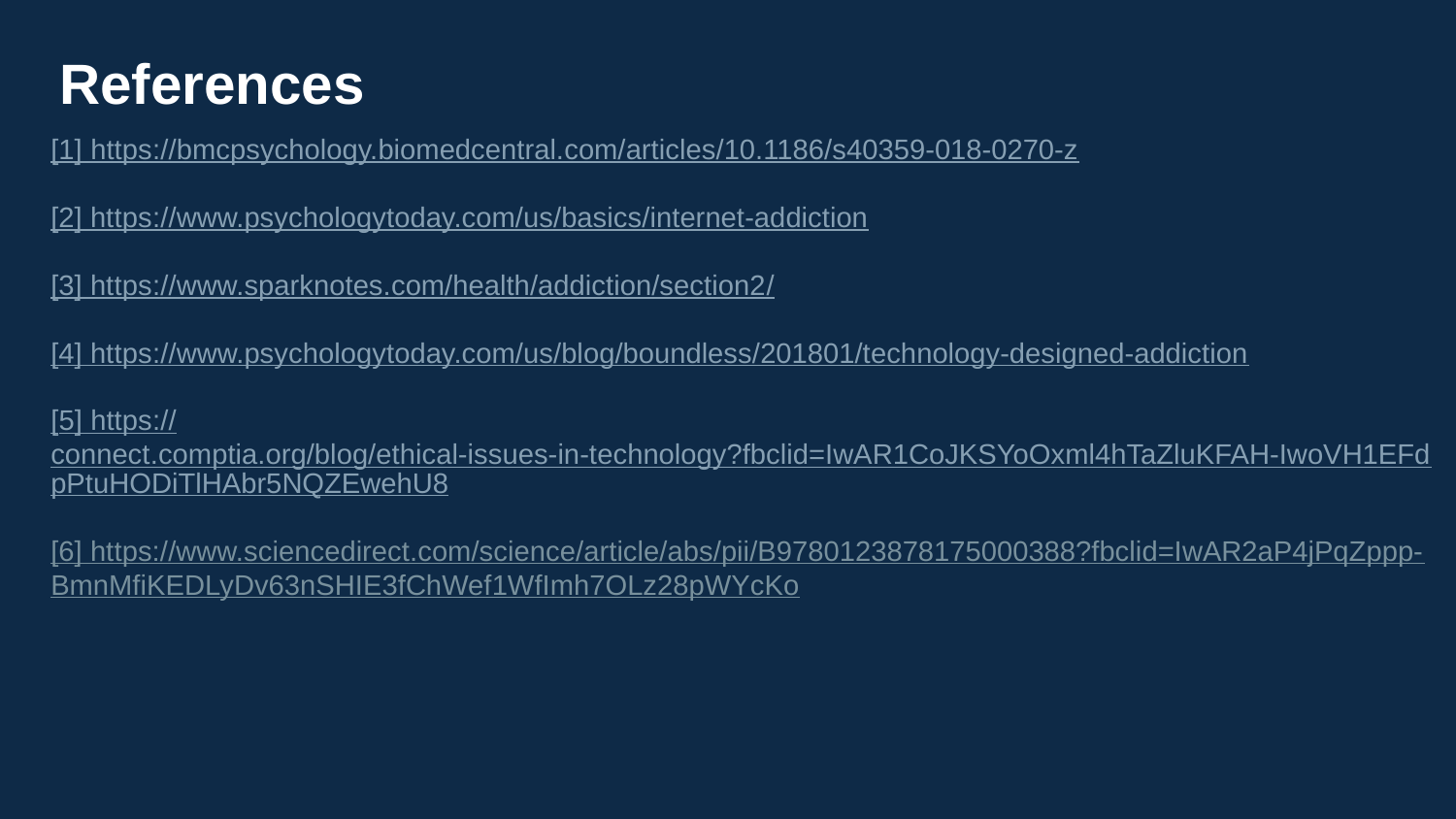

References
[1] https://bmcpsychology.biomedcentral.com/articles/10.1186/s40359-018-0270-z

[2] https://www.psychologytoday.com/us/basics/internet-addiction

[3] https://www.sparknotes.com/health/addiction/section2/

[4] https://www.psychologytoday.com/us/blog/boundless/201801/technology-designed-addiction

[5] https://connect.comptia.org/blog/ethical-issues-in-technology?fbclid=IwAR1CoJKSYoOxml4hTaZluKFAH-IwoVH1EFdpPtuHODiTlHAbr5NQZEwehU8

[6] https://www.sciencedirect.com/science/article/abs/pii/B9780123878175000388?fbclid=IwAR2aP4jPqZppp-BmnMfiKEDLyDv63nSHIE3fChWef1WfImh7OLz28pWYcKo